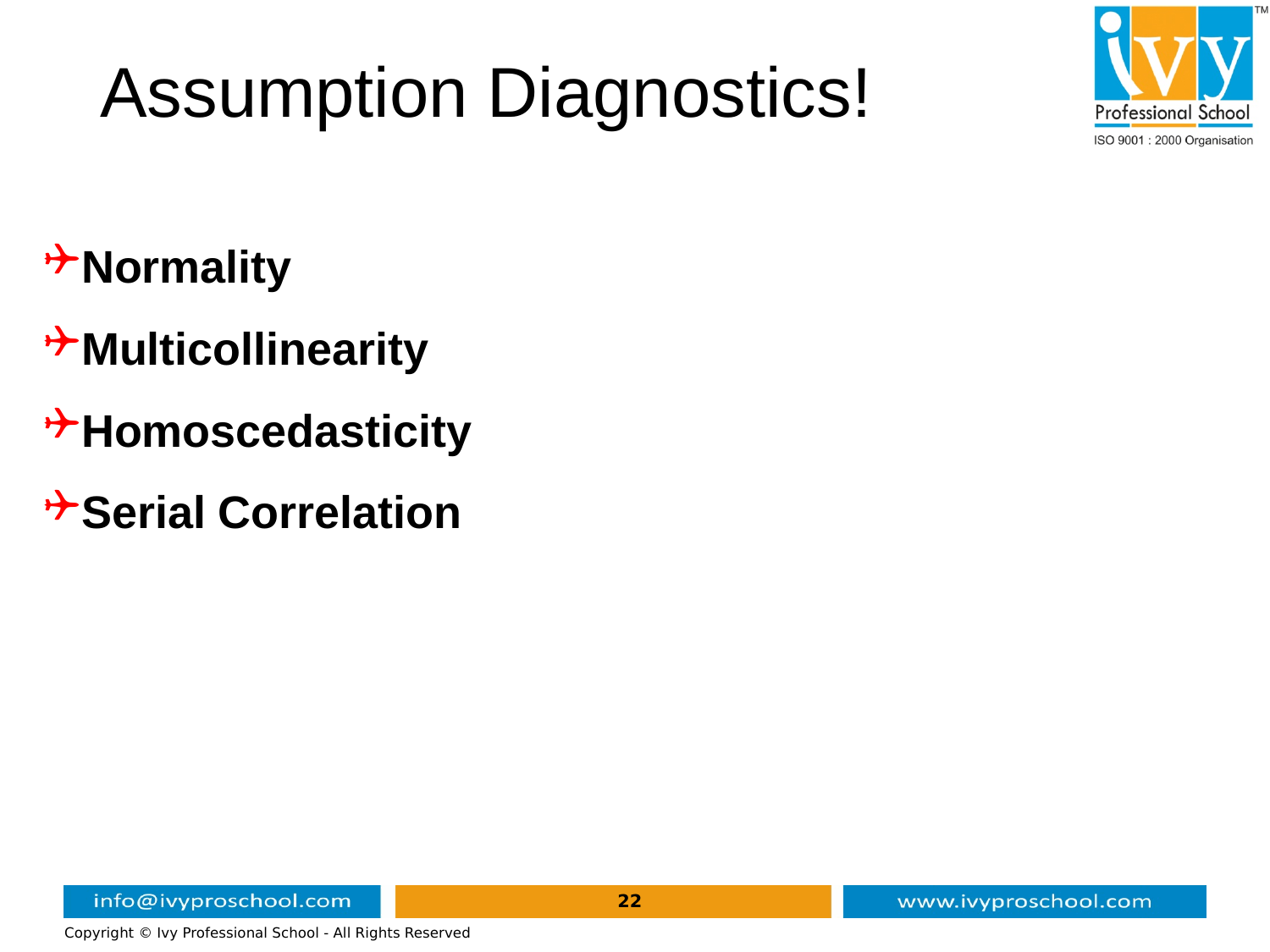

# Assumption Diagnostics!
Normality
Multicollinearity
Homoscedasticity
Serial Correlation